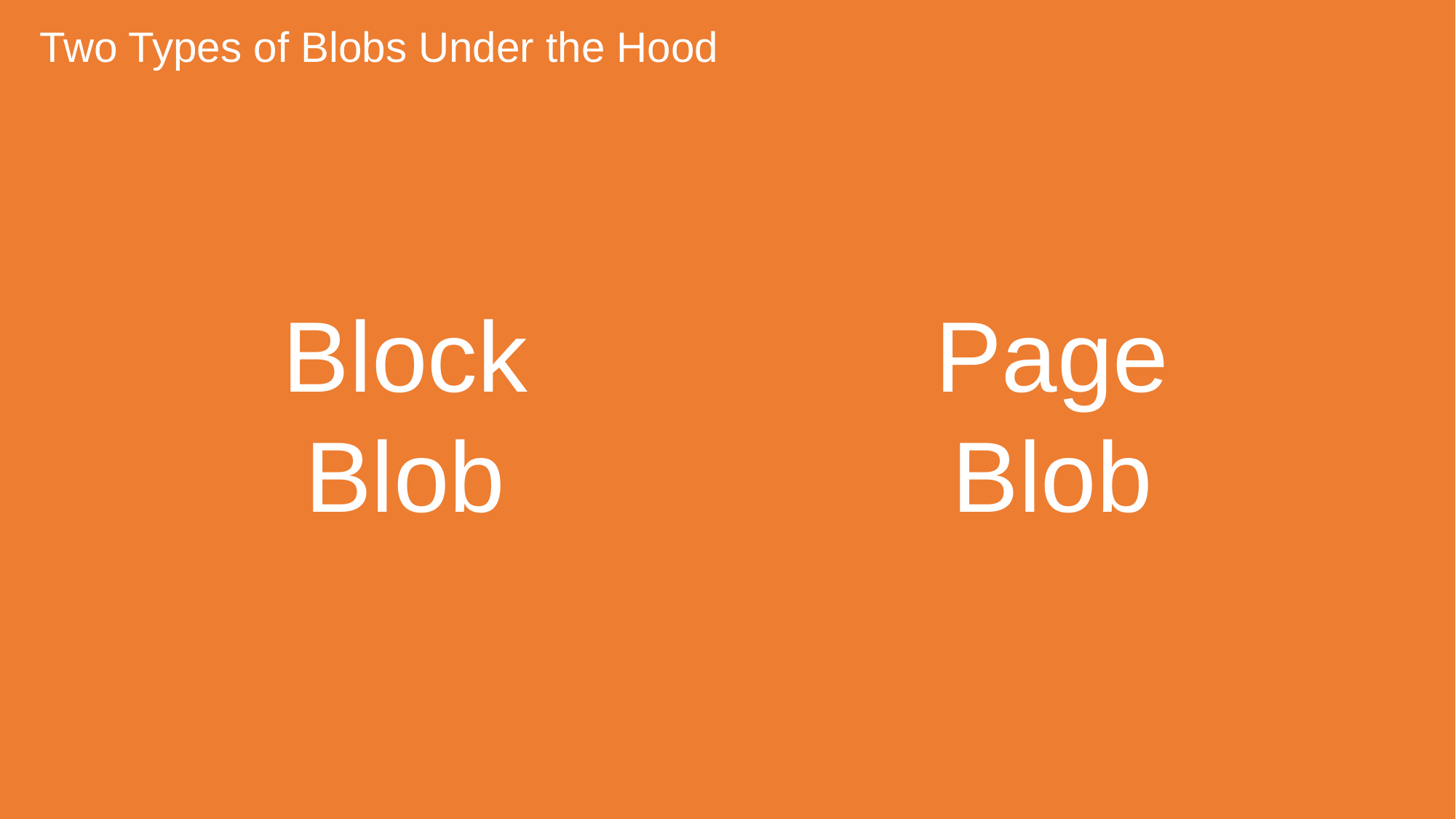

Two Types of Blobs Under the Hood
Page Blob
Block Blob